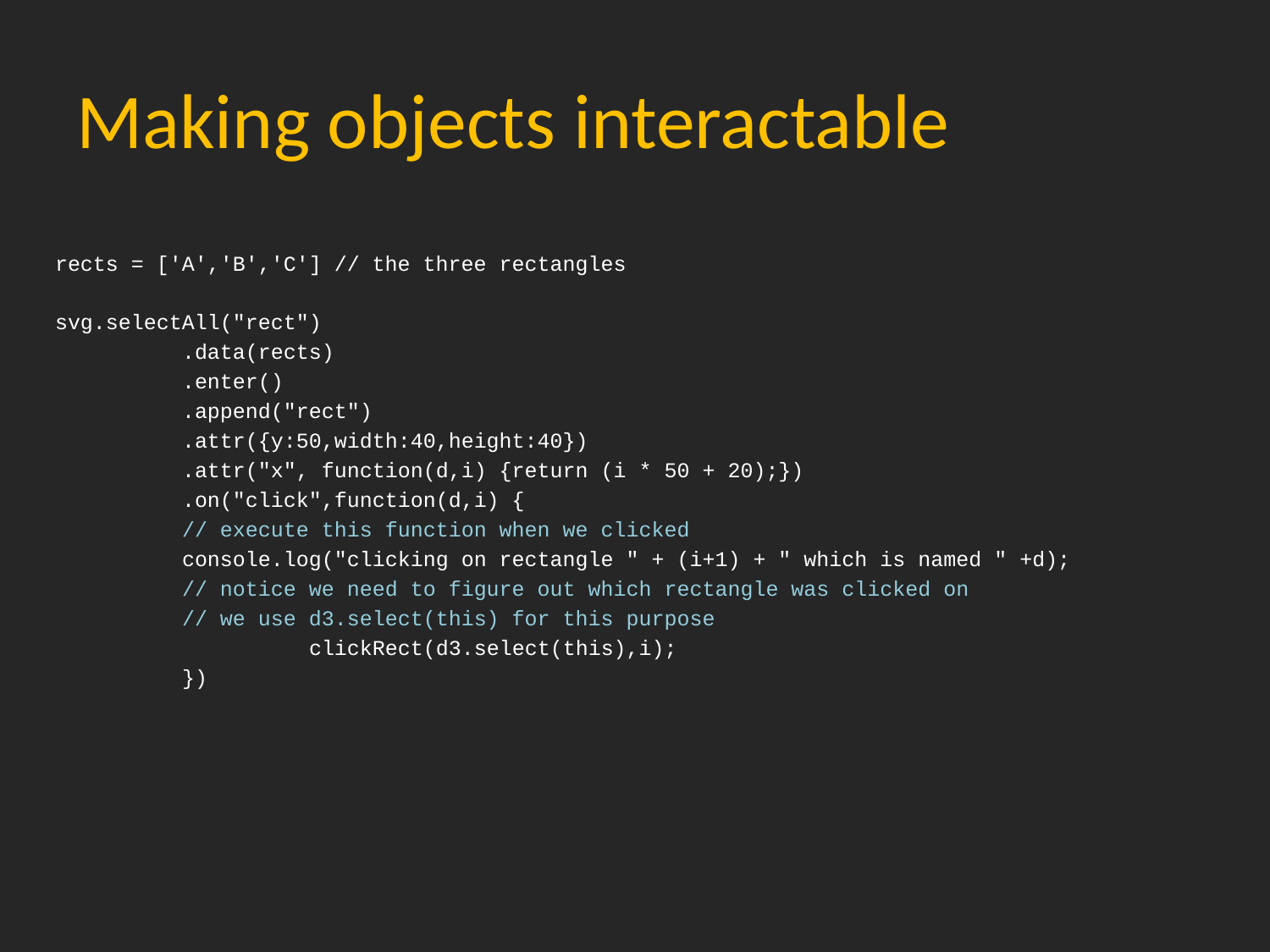

# Making objects interactable
rects = ['A','B','C'] // the three rectangles

svg.selectAll("rect")
	.data(rects)
	.enter()
	.append("rect")
	.attr({y:50,width:40,height:40})
	.attr("x", function(d,i) {return (i * 50 + 20);})
	.on("click",function(d,i) {
      	// execute this function when we clicked
      	console.log("clicking on rectangle " + (i+1) + " which is named " +d);
      	// notice we need to figure out which rectangle was clicked on
      	// we use d3.select(this) for this purpose
		clickRect(d3.select(this),i);
	})